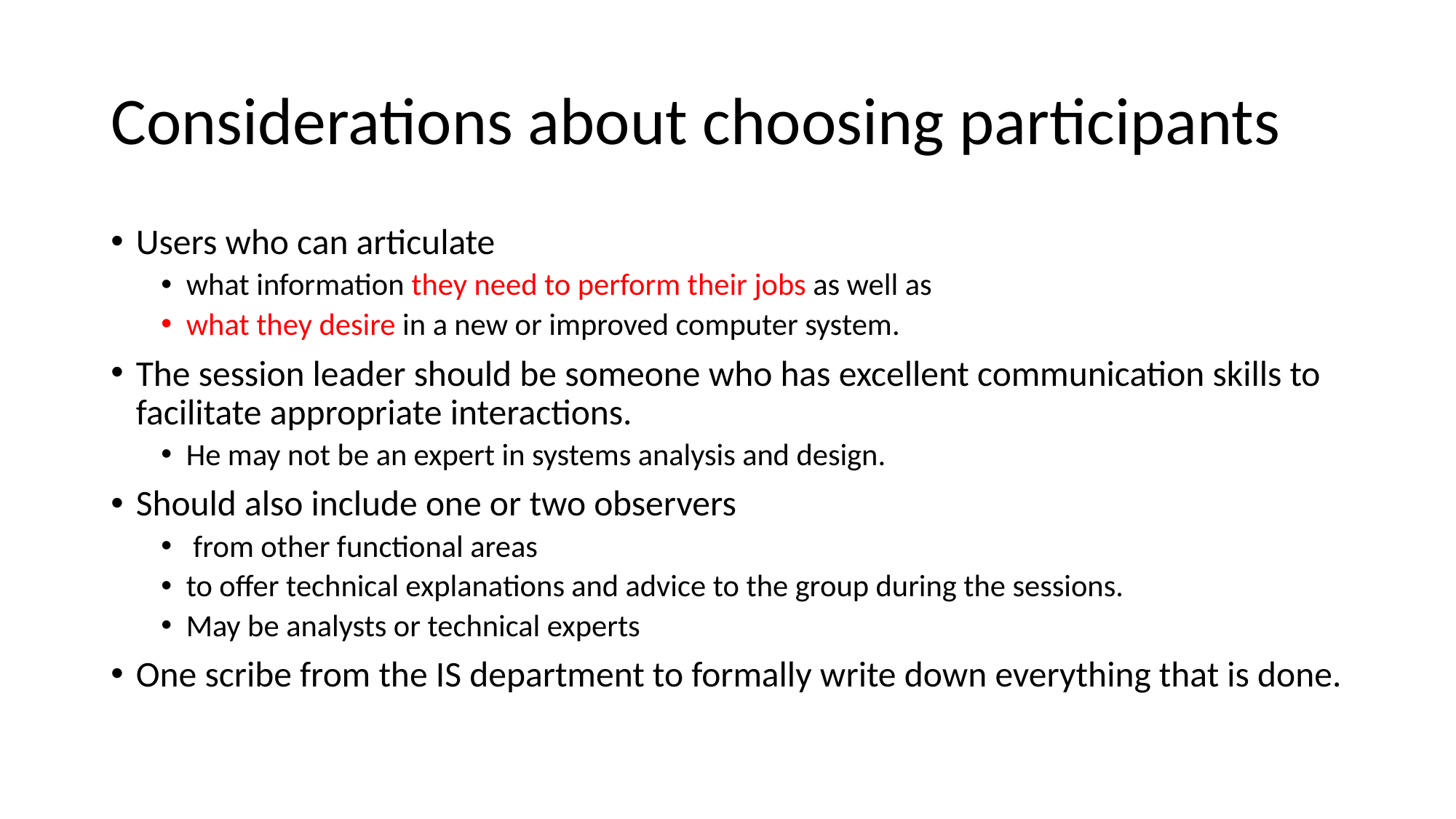

# Considerations about choosing participants
Users who can articulate
what information they need to perform their jobs as well as
what they desire in a new or improved computer system.
The session leader should be someone who has excellent communication skills to facilitate appropriate interactions.
He may not be an expert in systems analysis and design.
Should also include one or two observers
 from other functional areas
to offer technical explanations and advice to the group during the sessions.
May be analysts or technical experts
One scribe from the IS department to formally write down everything that is done.